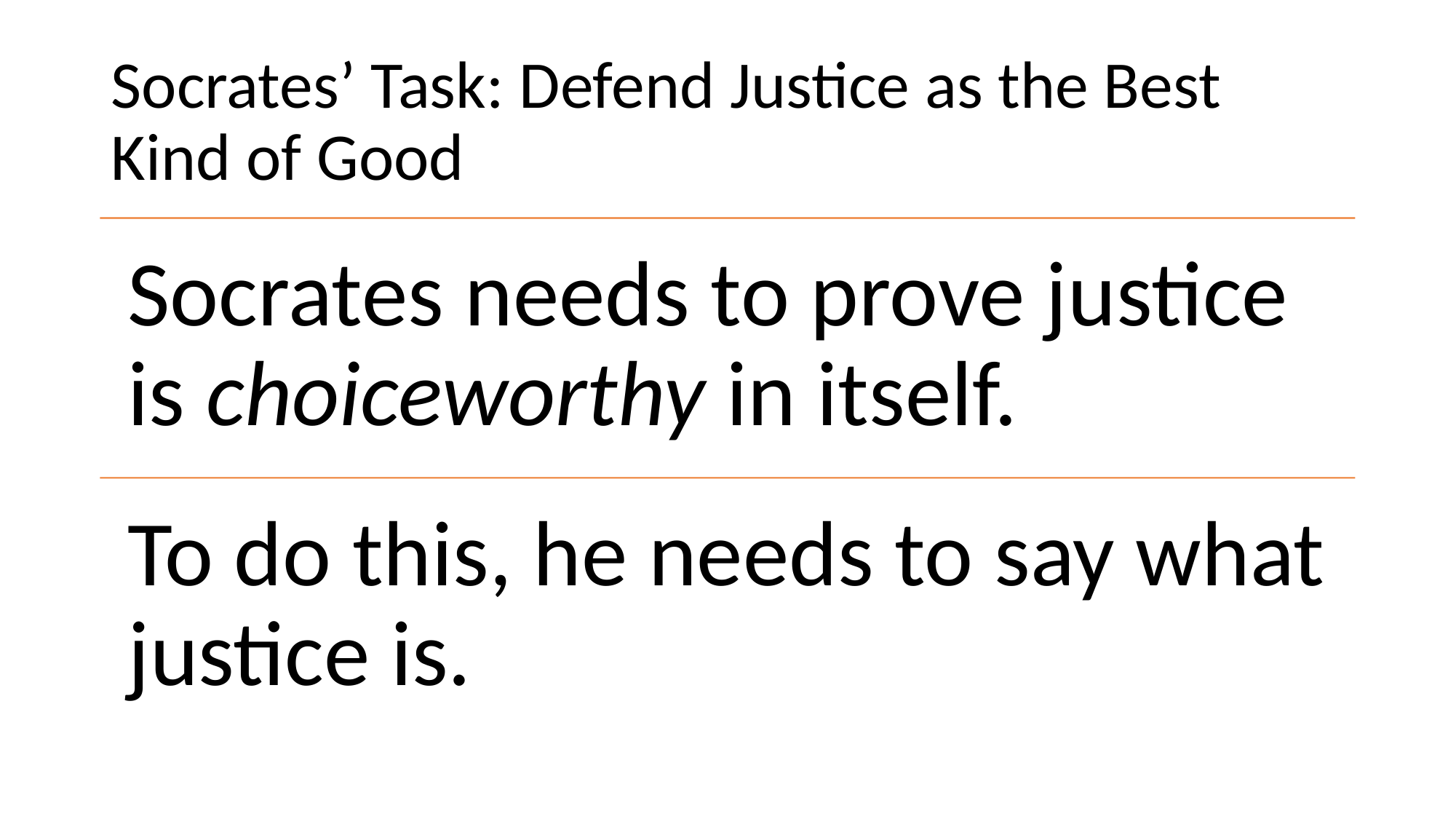

Socrates’ Task: Defend Justice as the Best Kind of Good
Socrates needs to prove justice is choiceworthy in itself.
To do this, he needs to say what justice is.